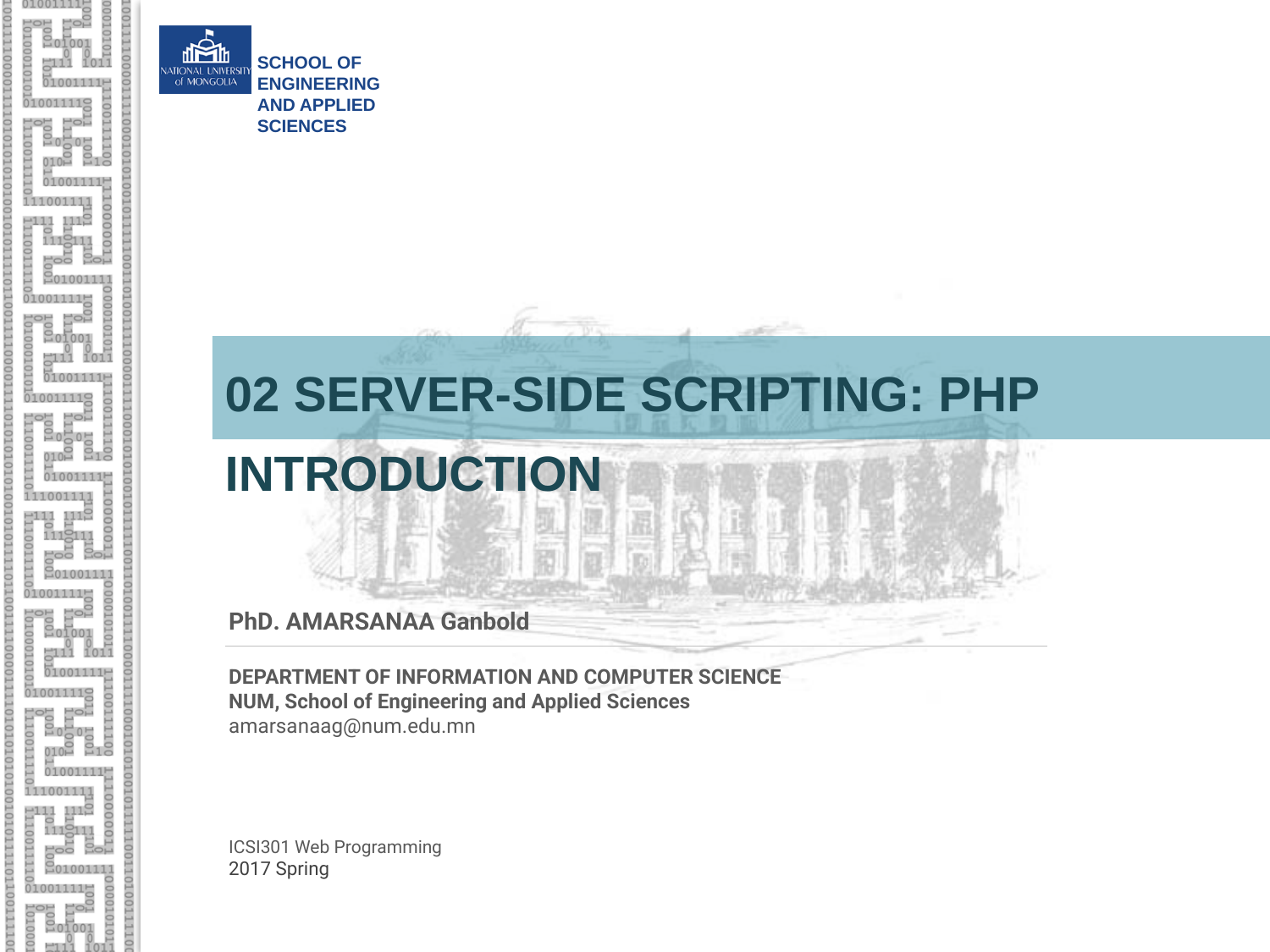

02 Server-side scripting: PHP introduction
PhD. AMARSANAA Ganbold

Department of information and Computer Science
NUM, School of Engineering and Applied Sciences
amarsanaag@num.edu.mn

ICSI301 Web Programming
2017 Spring